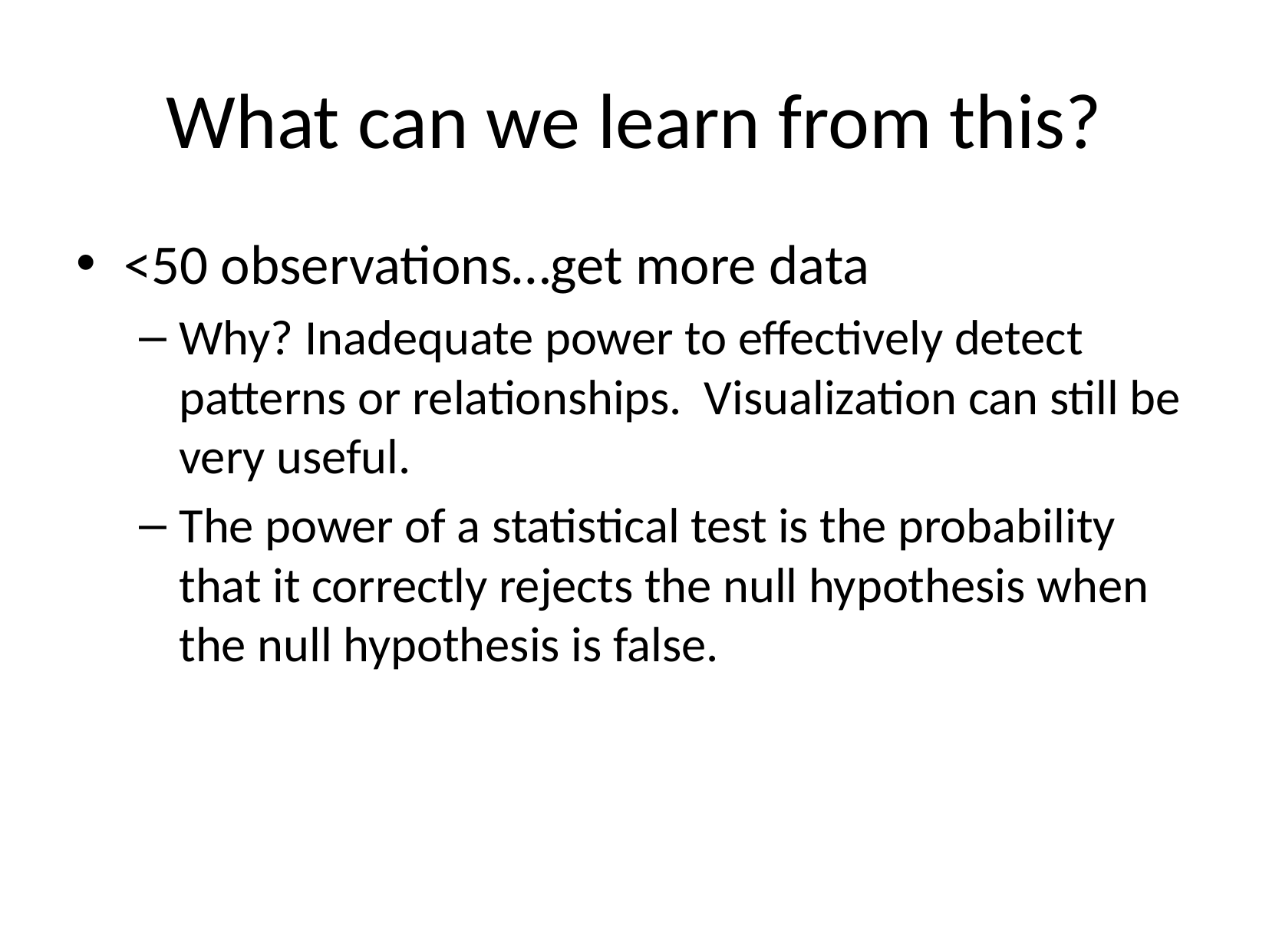

# What can we learn from this?
<50 observations…get more data
Why? Inadequate power to effectively detect patterns or relationships.  Visualization can still be very useful.
The power of a statistical test is the probability that it correctly rejects the null hypothesis when the null hypothesis is false.